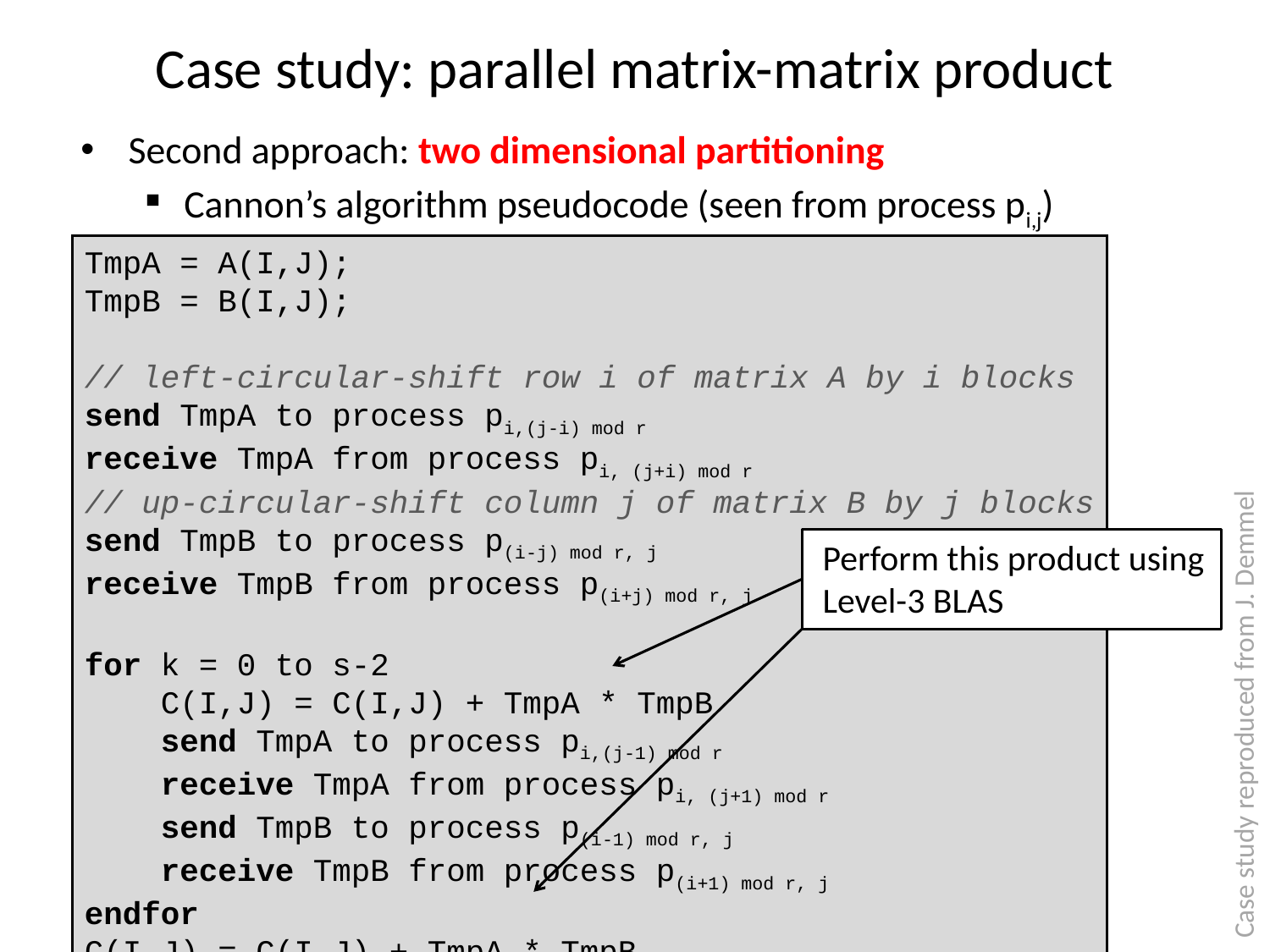

# Case study: parallel matrix-matrix product
Second approach: two dimensional partitioning
Cannon’s algorithm pseudocode (seen from process pi,j)
TmpA = A(I,J);
TmpB = B(I,J);

// left-circular-shift row i of matrix A by i blocks
send TmpA to process pi,(j-i) mod r
receive TmpA from process pi, (j+i) mod r
// up-circular-shift column j of matrix B by j blocks
send TmpB to process p(i-j) mod r, j
receive TmpB from process p(i+j) mod r, j

for k = 0 to s-2
    C(I,J) = C(I,J) + TmpA * TmpB
    send TmpA to process pi,(j-1) mod r
    receive TmpA from process pi, (j+1) mod r
    send TmpB to process p(i-1) mod r, j
    receive TmpB from process p(i+1) mod r, j
endfor
C(I,J) = C(I,J) + TmpA * TmpB
Perform this product using Level-3 BLAS
Case study reproduced from J. Demmel